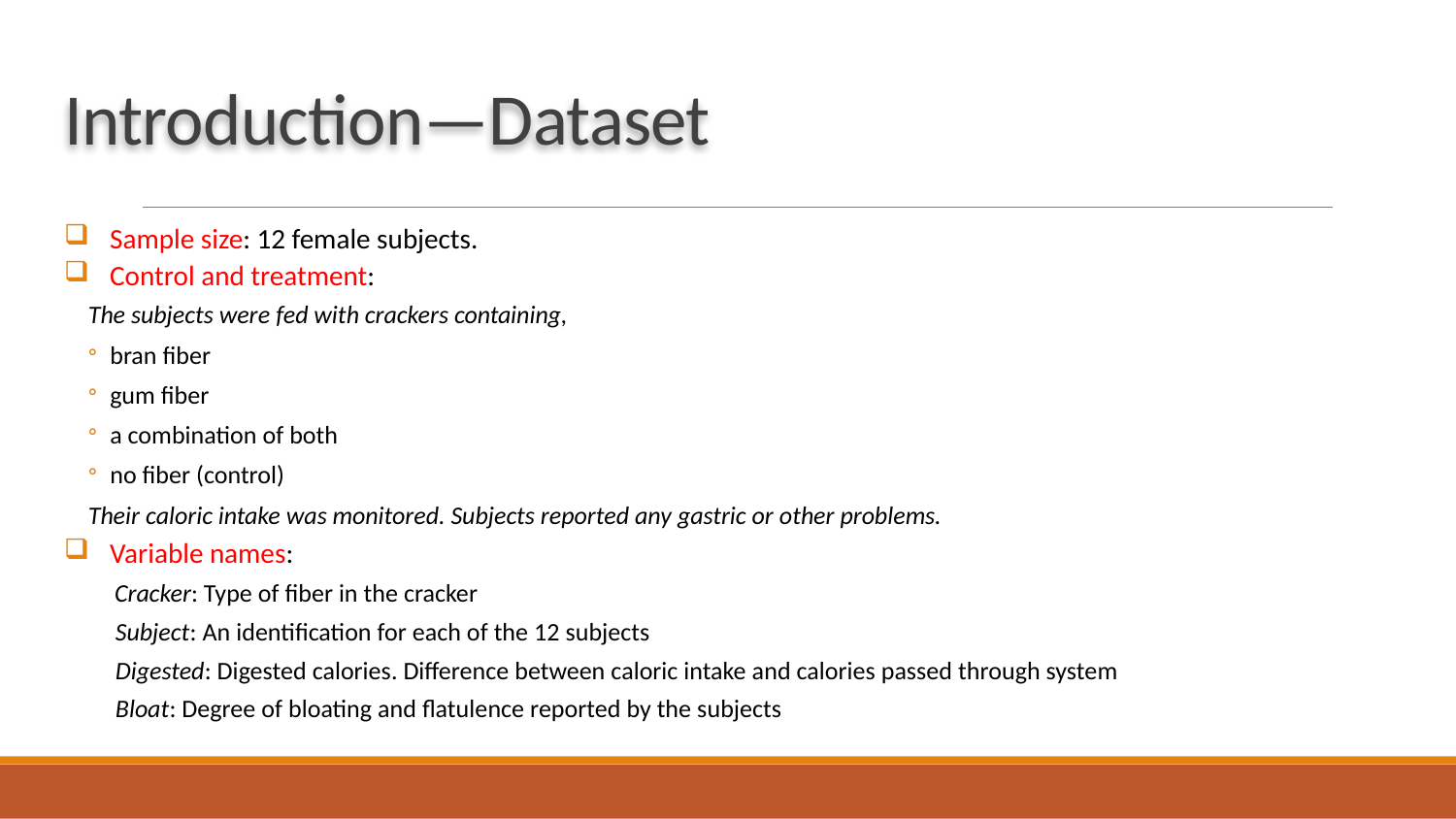

# Introduction—Dataset

Sample size: 12 female subjects.
Control and treatment:
The subjects were fed with crackers containing,
bran fiber
gum fiber
a combination of both
no fiber (control)
Their caloric intake was monitored. Subjects reported any gastric or other problems.
Variable names:
        Cracker: Type of fiber in the cracker
     Subject: An identification for each of the 12 subjects
     Digested: Digested calories. Difference between caloric intake and calories passed through system
     Bloat: Degree of bloating and flatulence reported by the subjects